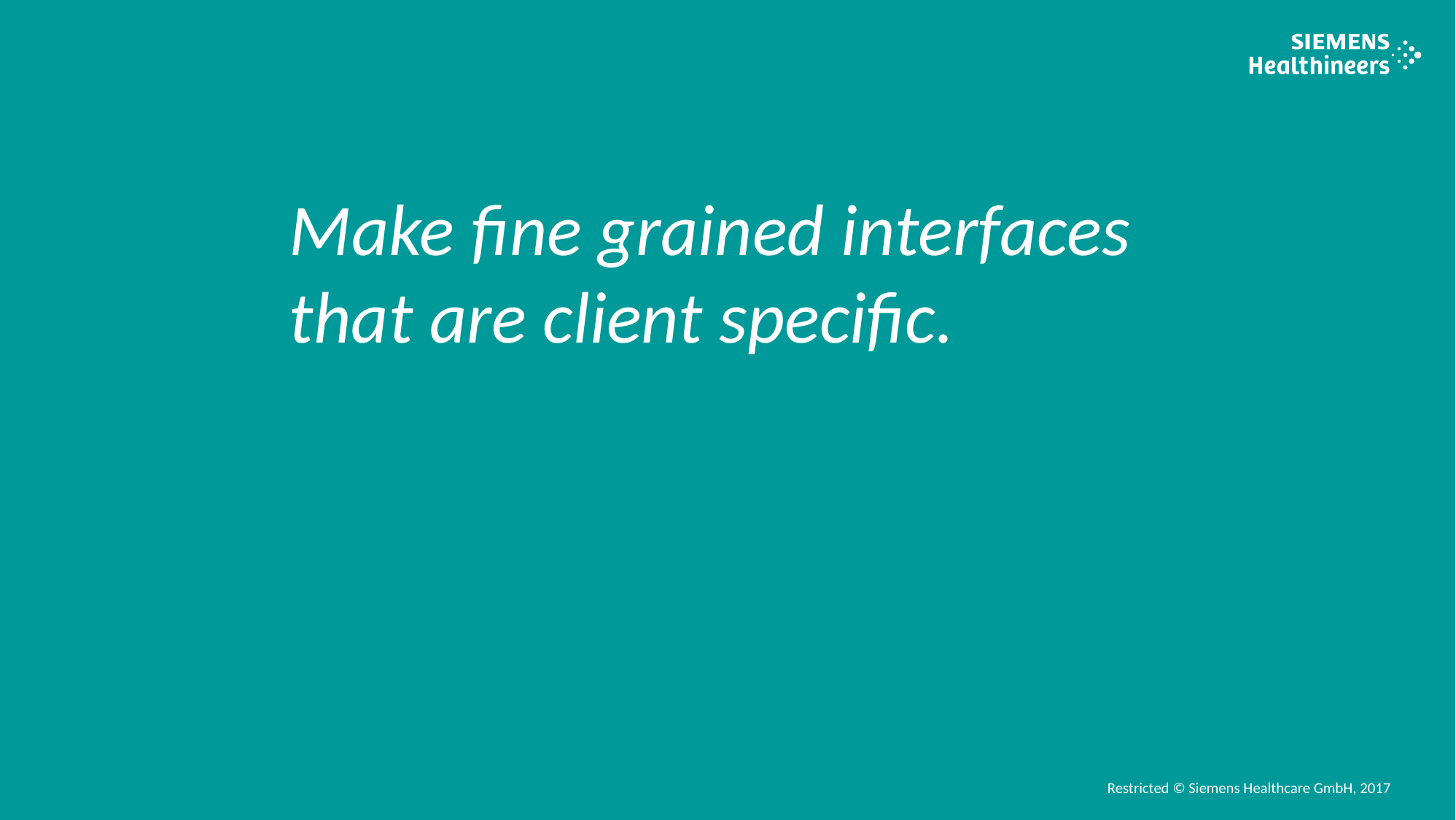

Make fine grained interfaces that are client specific.